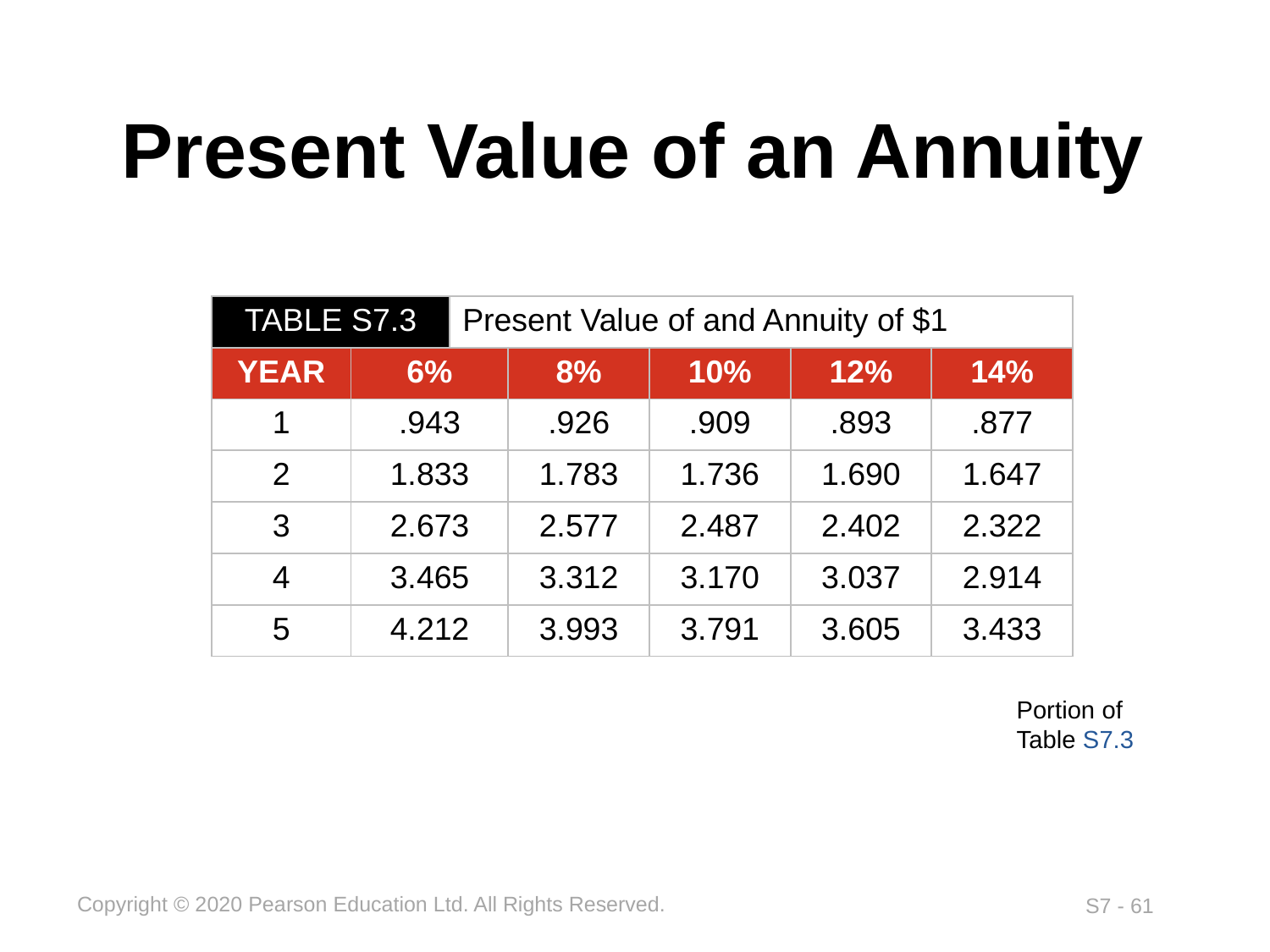

# Present Value of an Annuity
| TABLE S7.3 |  | Present Value of and Annuity of $1 |  |  |  |  |
| --- | --- | --- | --- | --- | --- | --- |
| YEAR | 6% |  | 8% | 10% | 12% | 14% |
| 1 | .943 |  | .926 | .909 | .893 | .877 |
| 2 | 1.833 |  | 1.783 | 1.736 | 1.690 | 1.647 |
| 3 | 2.673 |  | 2.577 | 2.487 | 2.402 | 2.322 |
| 4 | 3.465 |  | 3.312 | 3.170 | 3.037 | 2.914 |
| 5 | 4.212 |  | 3.993 | 3.791 | 3.605 | 3.433 |
Portion of Table S7.3